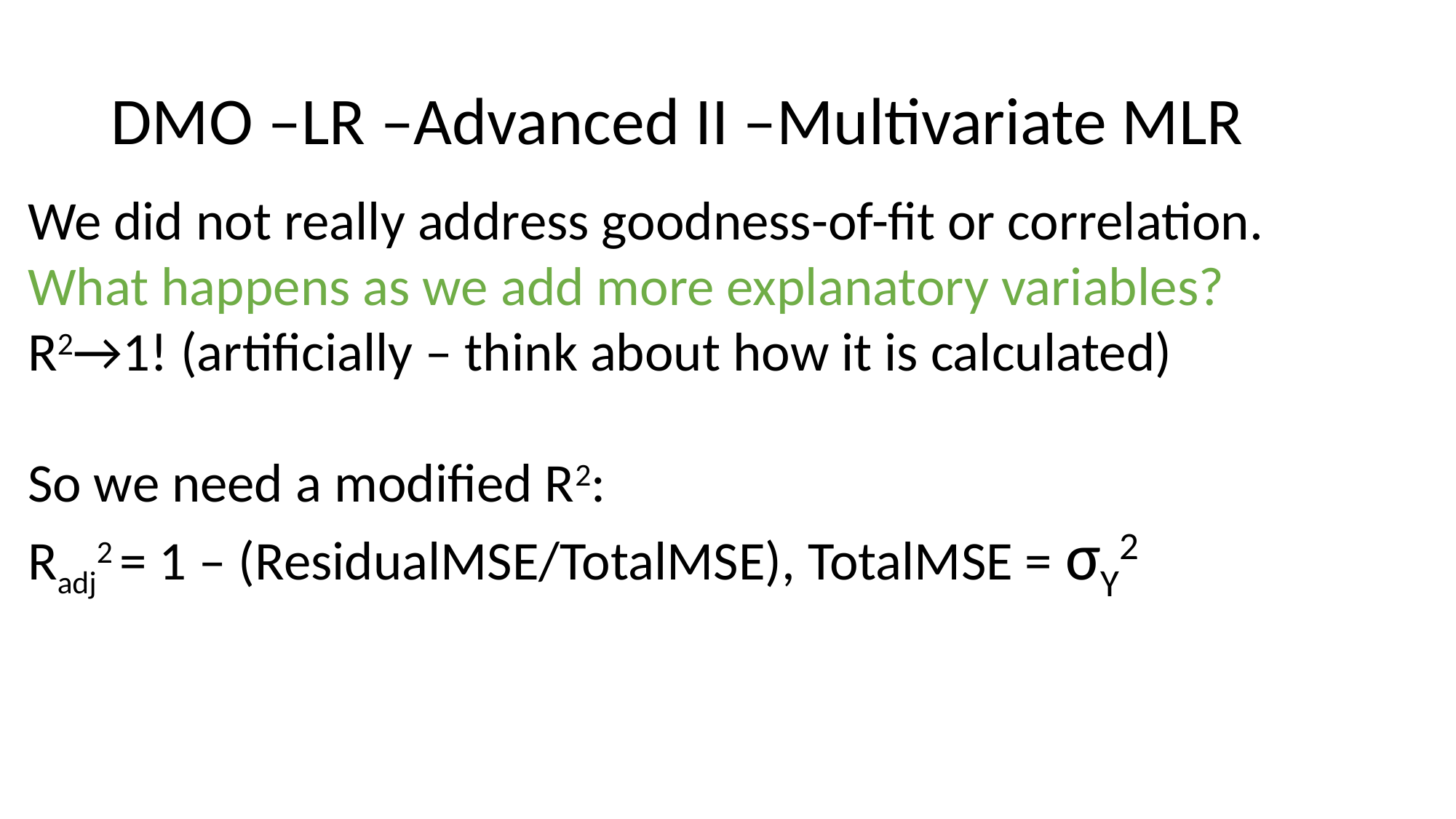

# DMO –LR –Advanced II –Multivariate MLR
We did not really address goodness-of-fit or correlation.
What happens as we add more explanatory variables?
R2→1! (artificially – think about how it is calculated)

So we need a modified R2:
Radj2 = 1 – (ResidualMSE/TotalMSE), TotalMSE = σY2